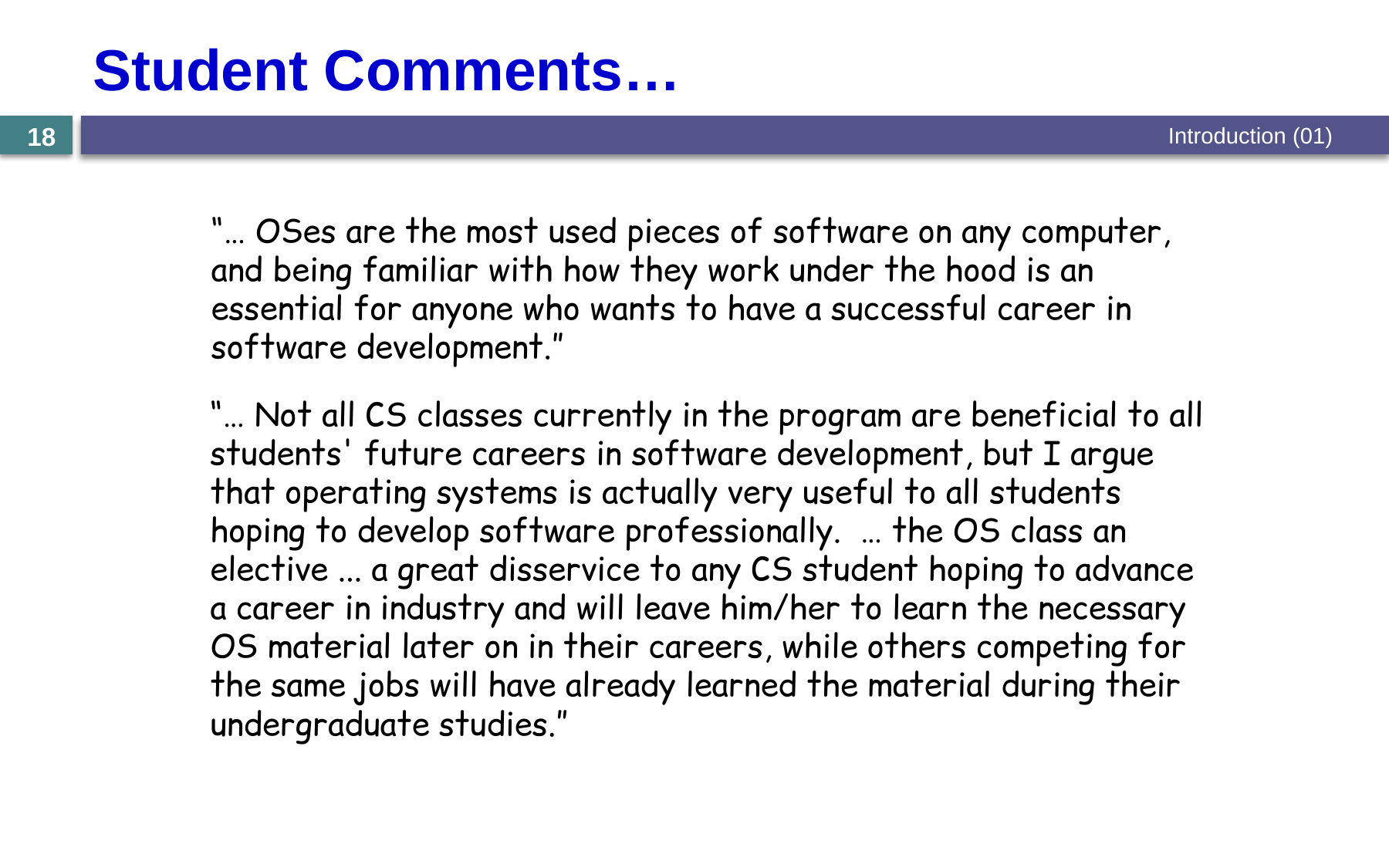

# Student Comments…
Introduction (01)
18
“… OSes are the most used pieces of software on any computer, and being familiar with how they work under the hood is an essential for anyone who wants to have a successful career in software development.”
“… Not all CS classes currently in the program are beneficial to all students' future careers in software development, but I argue that operating systems is actually very useful to all students hoping to develop software professionally.  … the OS class an elective ... a great disservice to any CS student hoping to advance a career in industry and will leave him/her to learn the necessary OS material later on in their careers, while others competing for the same jobs will have already learned the material during their undergraduate studies.”